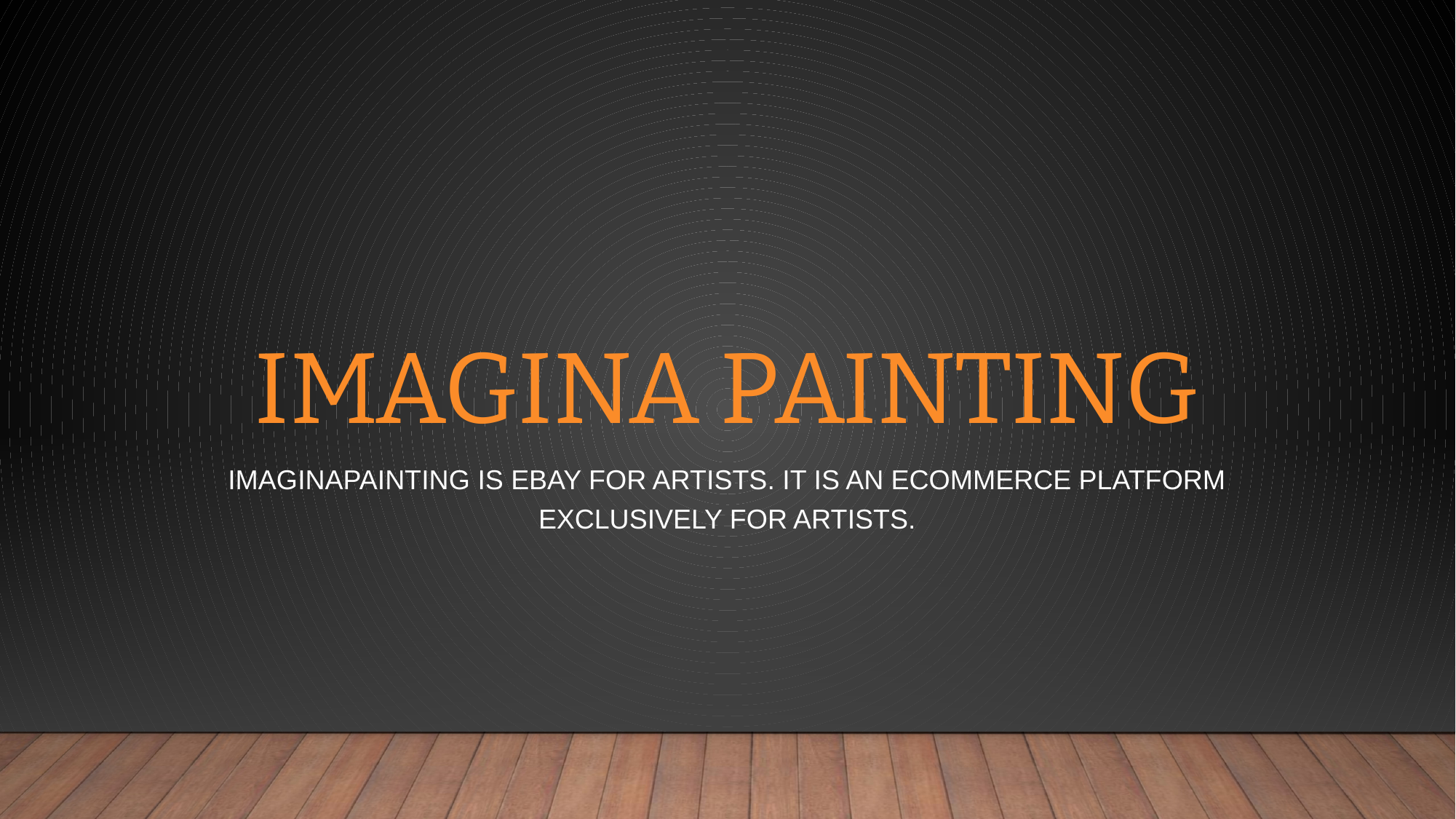

# Imagina Painting
ImaginaPainting is Ebay for artists. It is an ecommerce platform exclusively for artists.